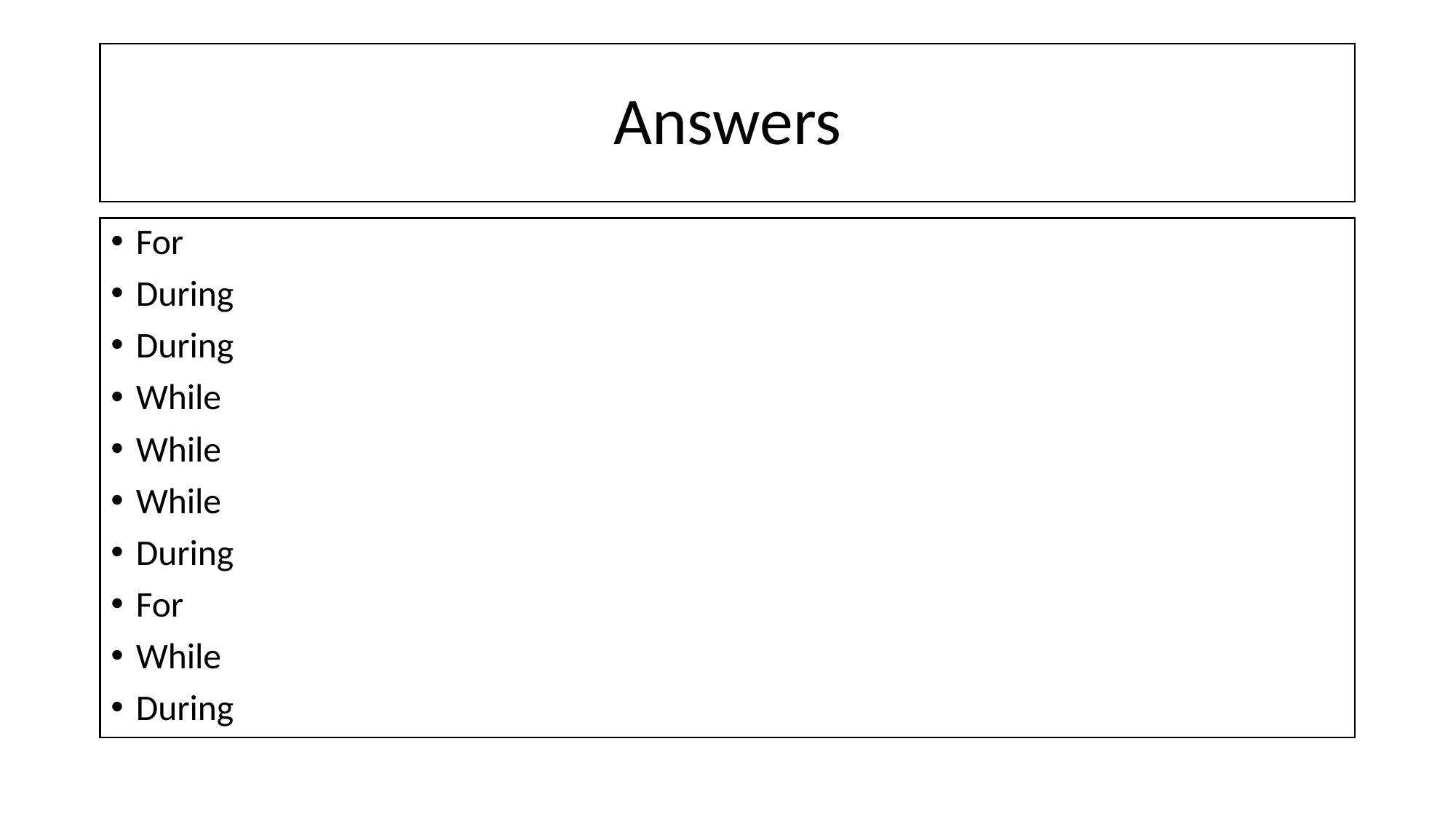

# Answers
For
During
During
While
While
While
During
For
While
During